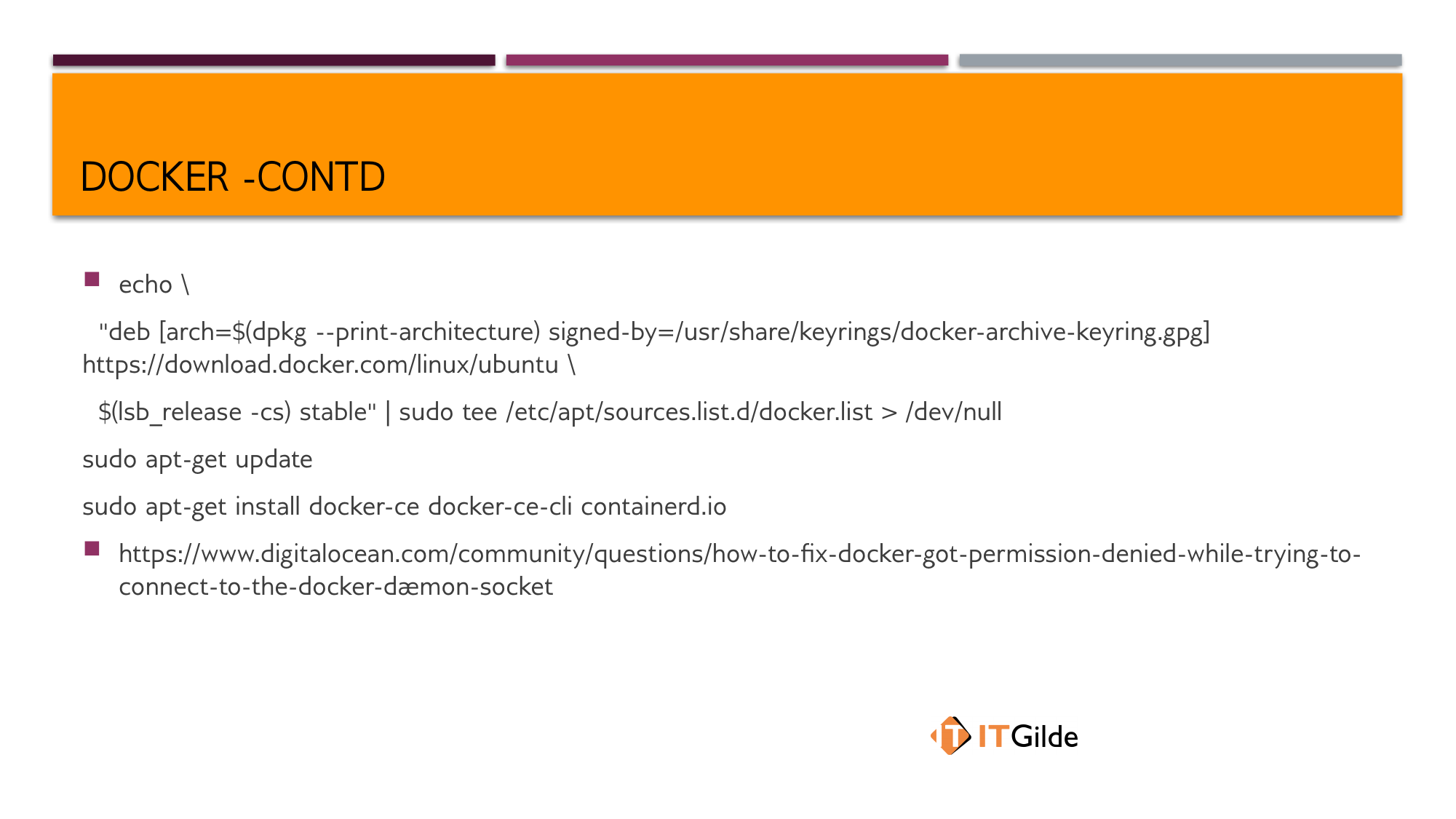

# Docker -contd
echo \
  "deb [arch=$(dpkg --print-architecture) signed-by=/usr/share/keyrings/docker-archive-keyring.gpg] https://download.docker.com/linux/ubuntu \
  $(lsb_release -cs) stable" | sudo tee /etc/apt/sources.list.d/docker.list > /dev/null
sudo apt-get update
sudo apt-get install docker-ce docker-ce-cli containerd.io
https://www.digitalocean.com/community/questions/how-to-fix-docker-got-permission-denied-while-trying-to-connect-to-the-docker-daemon-socket